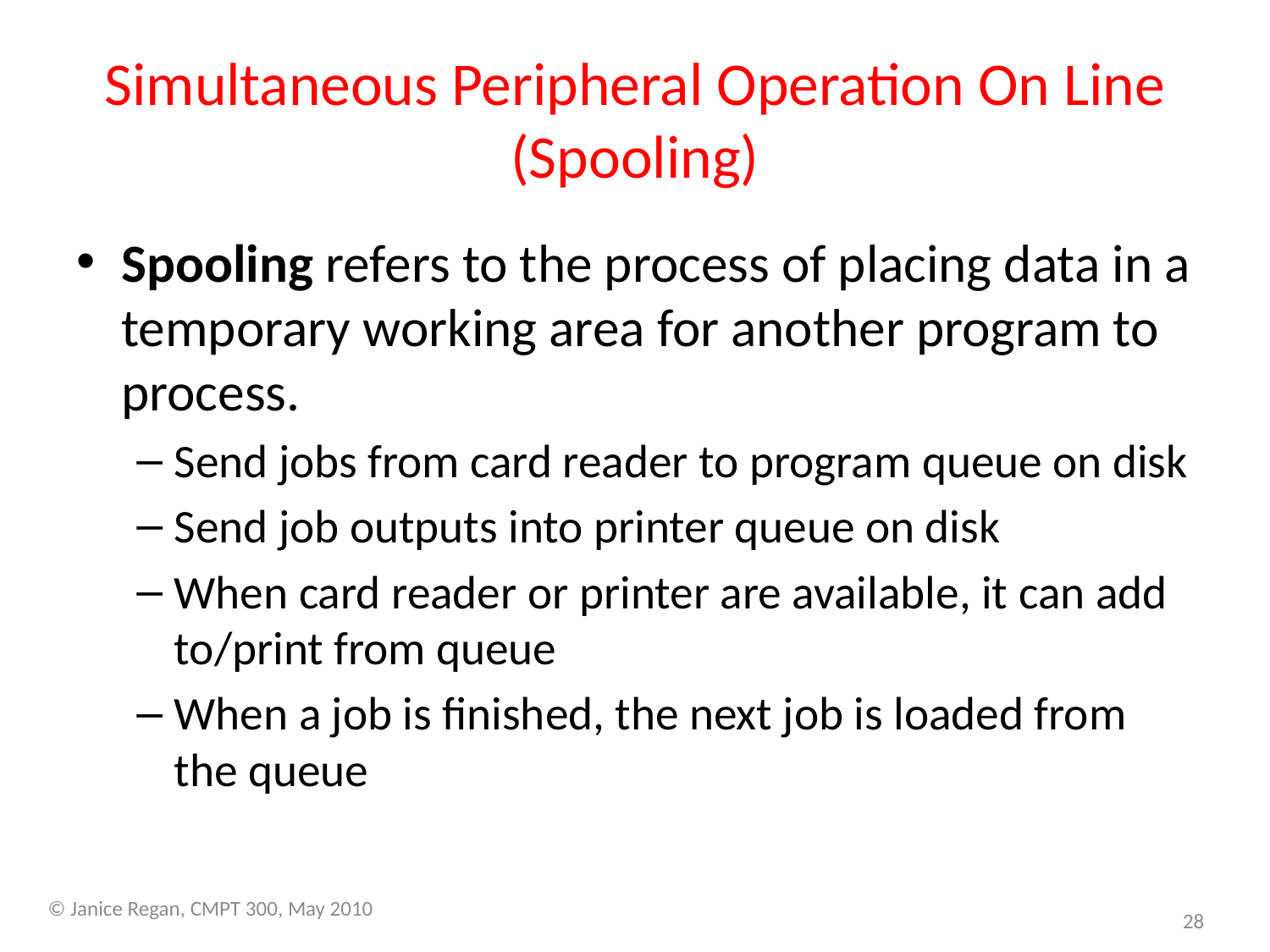

# Simultaneous Peripheral Operation On Line (Spooling)
Spooling refers to the process of placing data in a temporary working area for another program to process.
Send jobs from card reader to program queue on disk
Send job outputs into printer queue on disk
When card reader or printer are available, it can add to/print from queue
When a job is finished, the next job is loaded from the queue
© Janice Regan, CMPT 300, May 2010
28